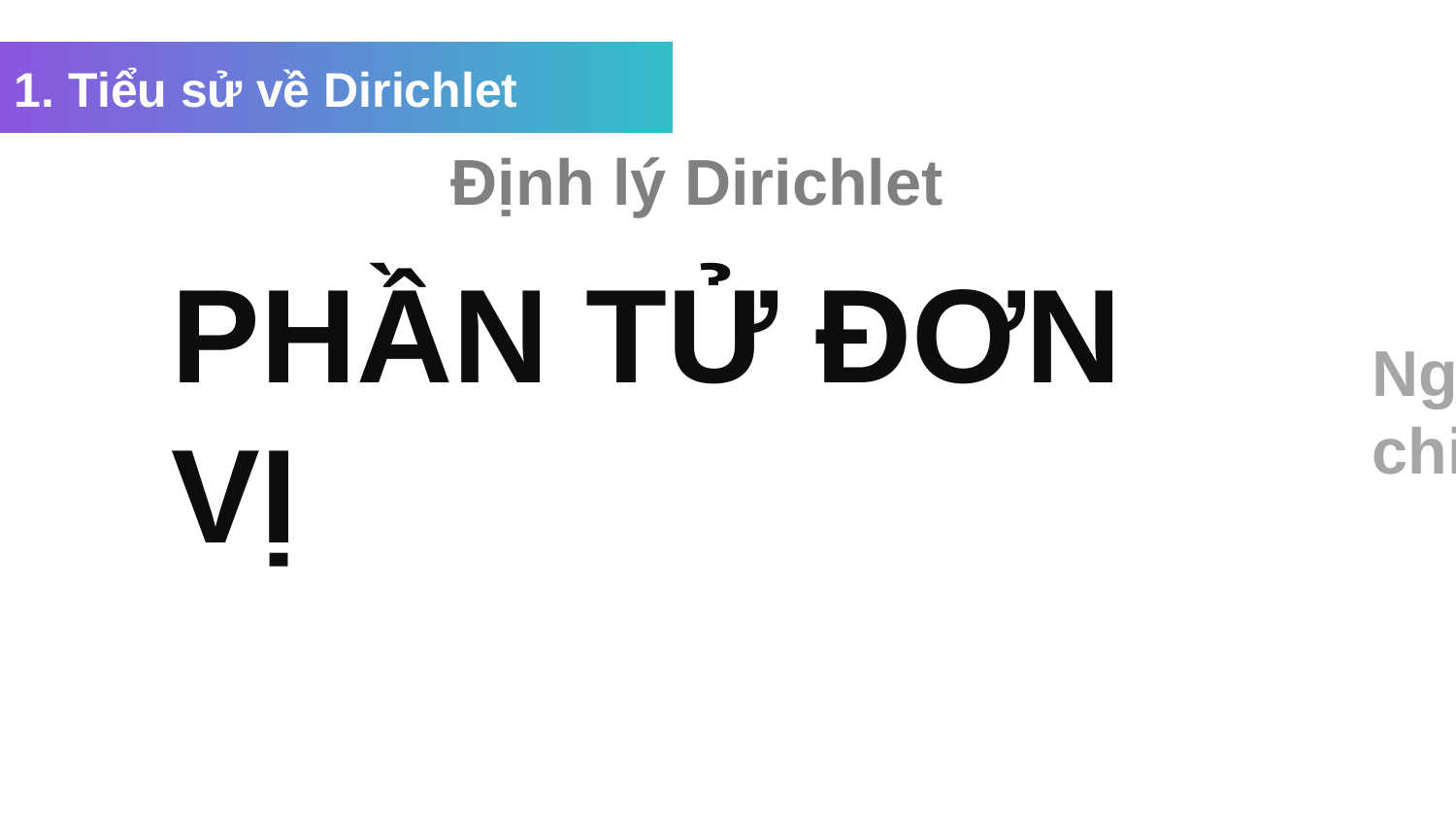

1. Tiểu sử về Dirichlet
Định lý Dirichlet
PHẦN TỬ ĐƠN VỊ
XẤP XỈ DIOPHANTINE
CẤP SỐ CỘNG
Nguyên lý chuồng chim